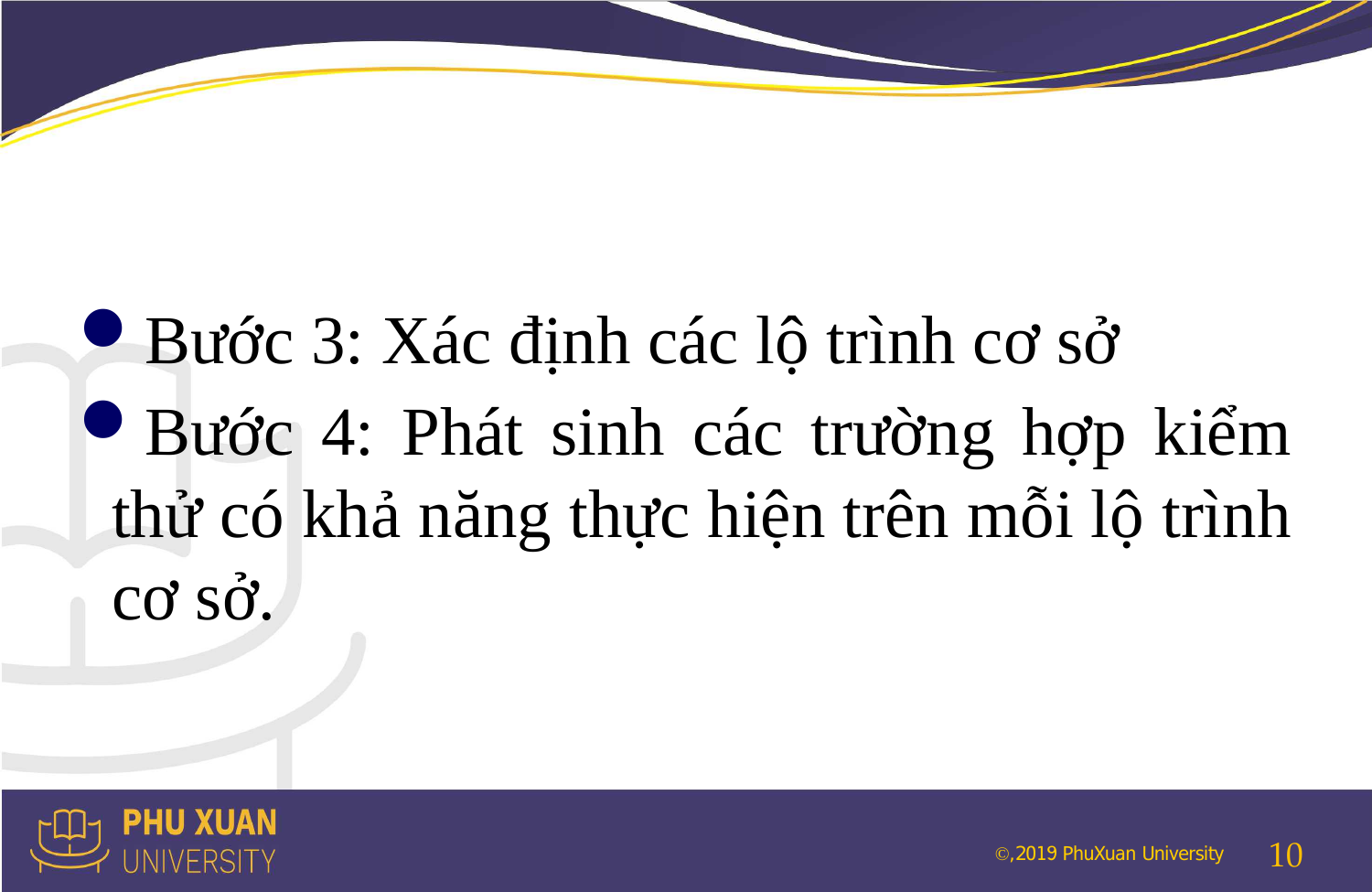

#

Bước 3: Xác định các lộ trình cơ sở
Bước 4: Phát sinh các trường hợp kiểm thử có khả năng thực hiện trên mỗi lộ trình cơ sở.

10